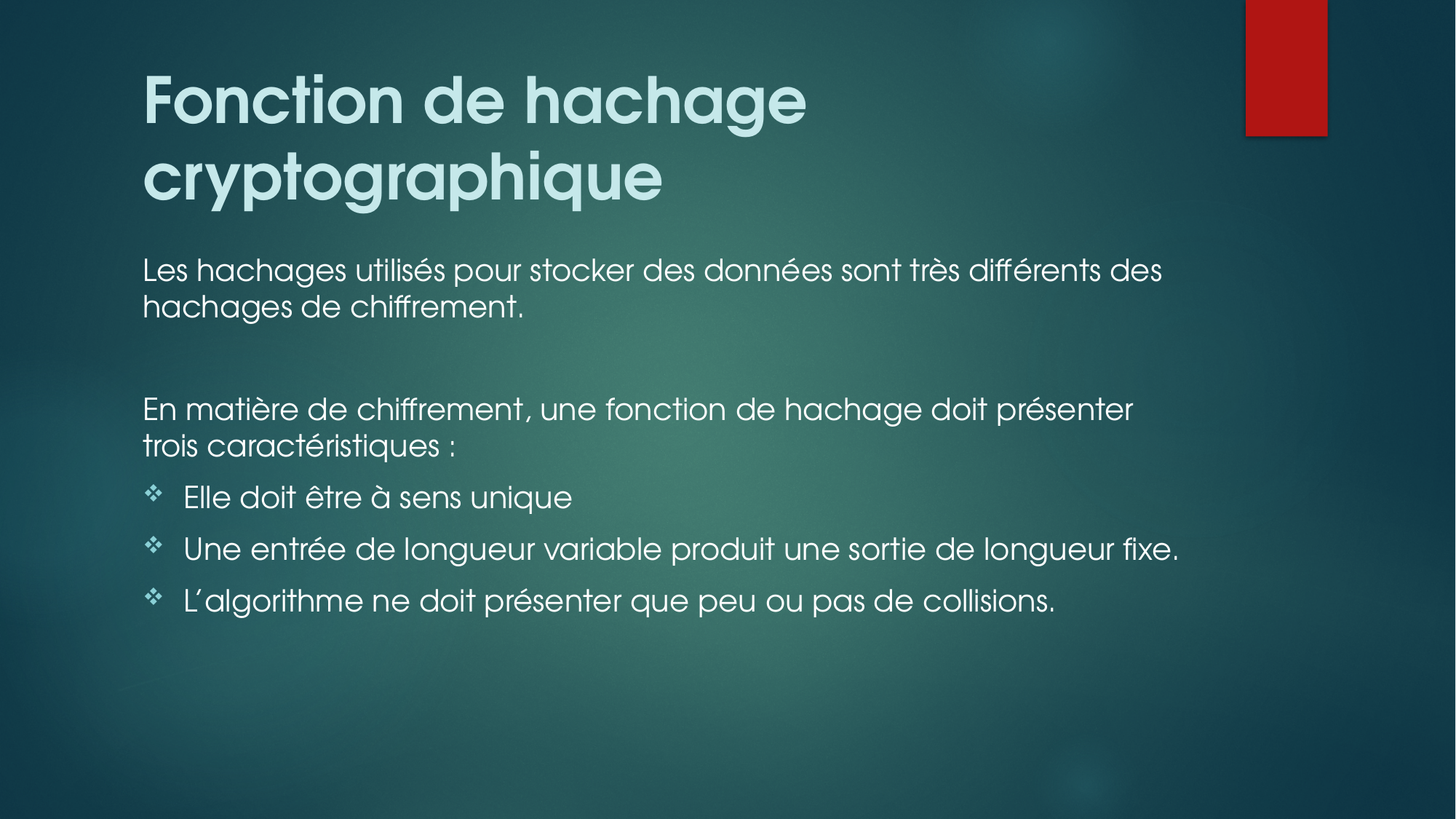

# Fonction de hachage cryptographique
Les hachages utilisés pour stocker des données sont très différents des hachages de chiffrement.

En matière de chiffrement, une fonction de hachage doit présenter trois caractéristiques :
Elle doit être à sens unique
Une entrée de longueur variable produit une sortie de longueur fixe.
L’algorithme ne doit présenter que peu ou pas de collisions.